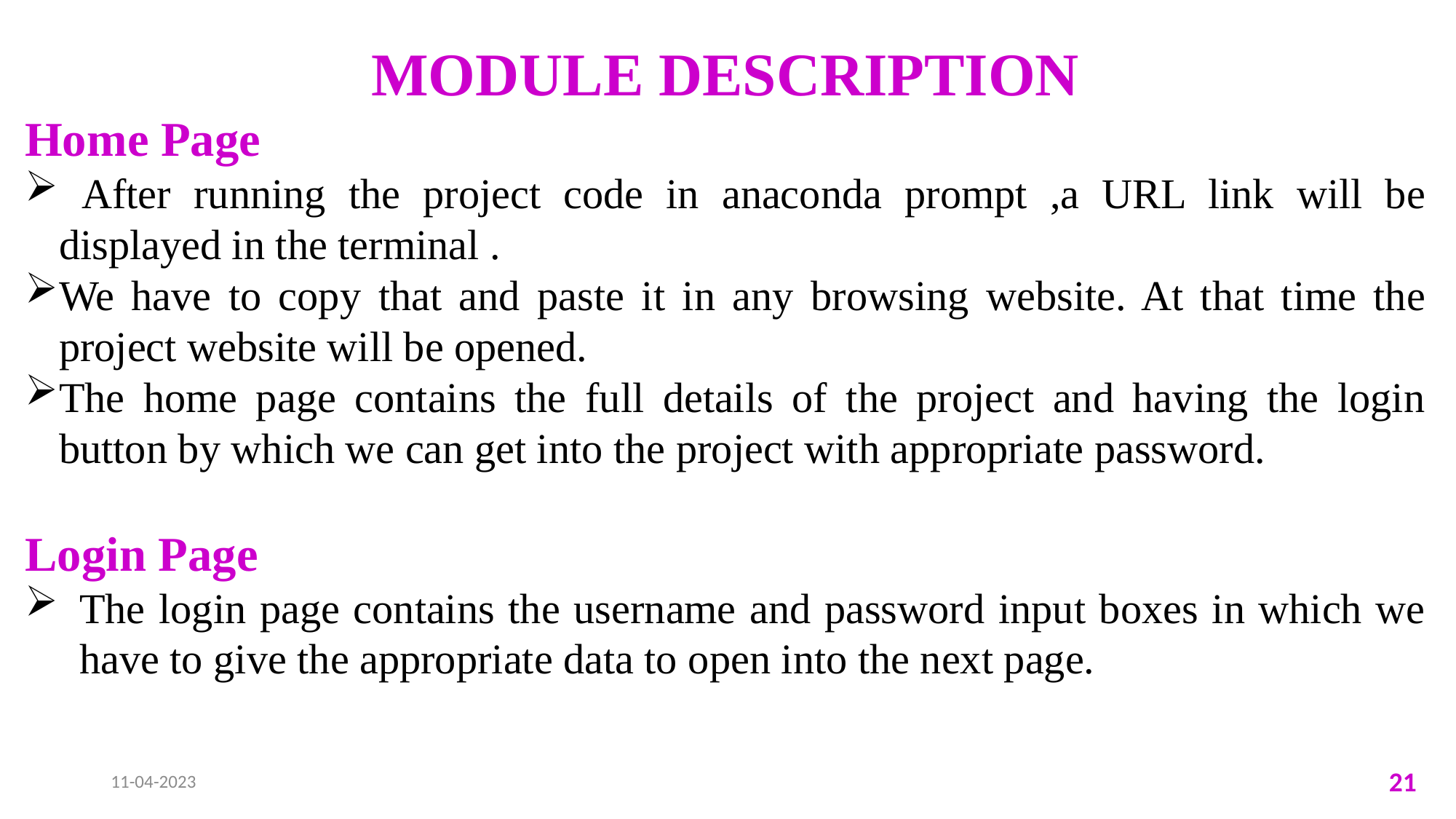

Module Description
Home Page
 After running the project code in anaconda prompt ,a URL link will be displayed in the terminal .
We have to copy that and paste it in any browsing website. At that time the project website will be opened.
The home page contains the full details of the project and having the login button by which we can get into the project with appropriate password.

Login Page
The login page contains the username and password input boxes in which we have to give the appropriate data to open into the next page.

21
11-04-2023